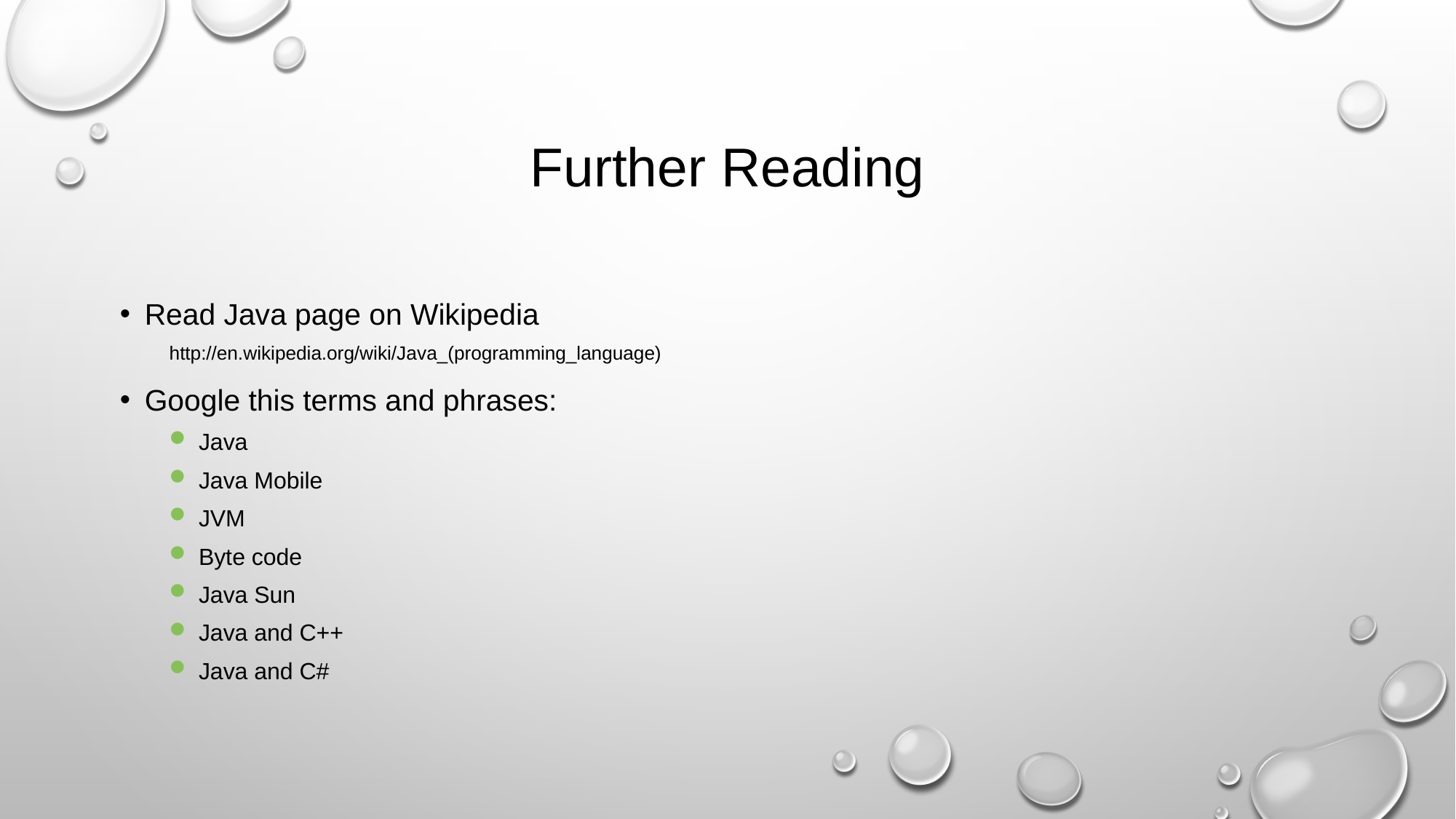

# Further Reading
Read Java page on Wikipedia
http://en.wikipedia.org/wiki/Java_(programming_language)
Google this terms and phrases:
Java
Java Mobile
JVM
Byte code
Java Sun
Java and C++
Java and C#